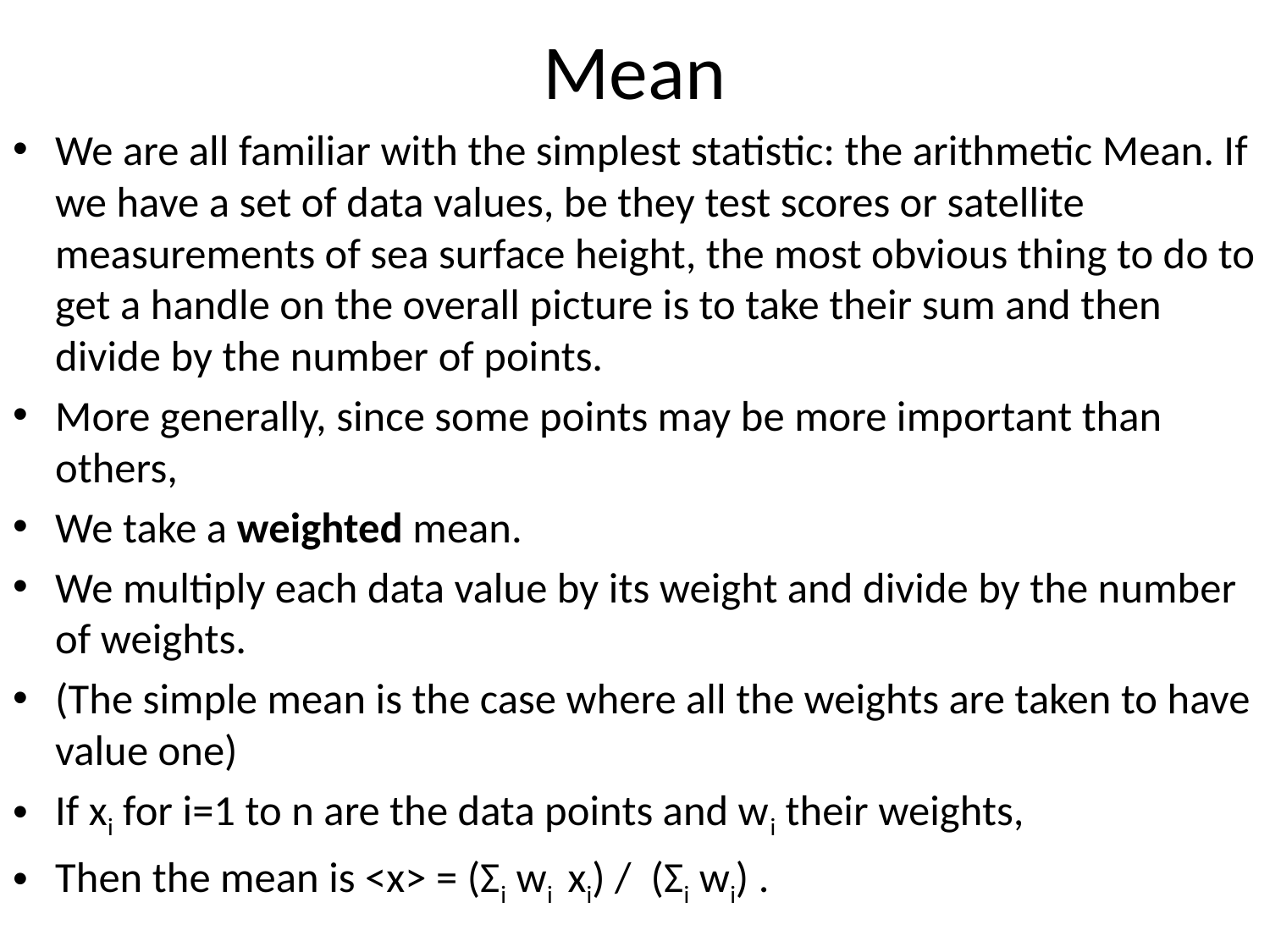

# Mean
We are all familiar with the simplest statistic: the arithmetic Mean. If we have a set of data values, be they test scores or satellite measurements of sea surface height, the most obvious thing to do to get a handle on the overall picture is to take their sum and then divide by the number of points.
More generally, since some points may be more important than others,
We take a weighted mean.
We multiply each data value by its weight and divide by the number of weights.
(The simple mean is the case where all the weights are taken to have value one)
If xi for i=1 to n are the data points and wi their weights,
Then the mean is <x> = (Σi wi  xi) /  (Σi wi) .